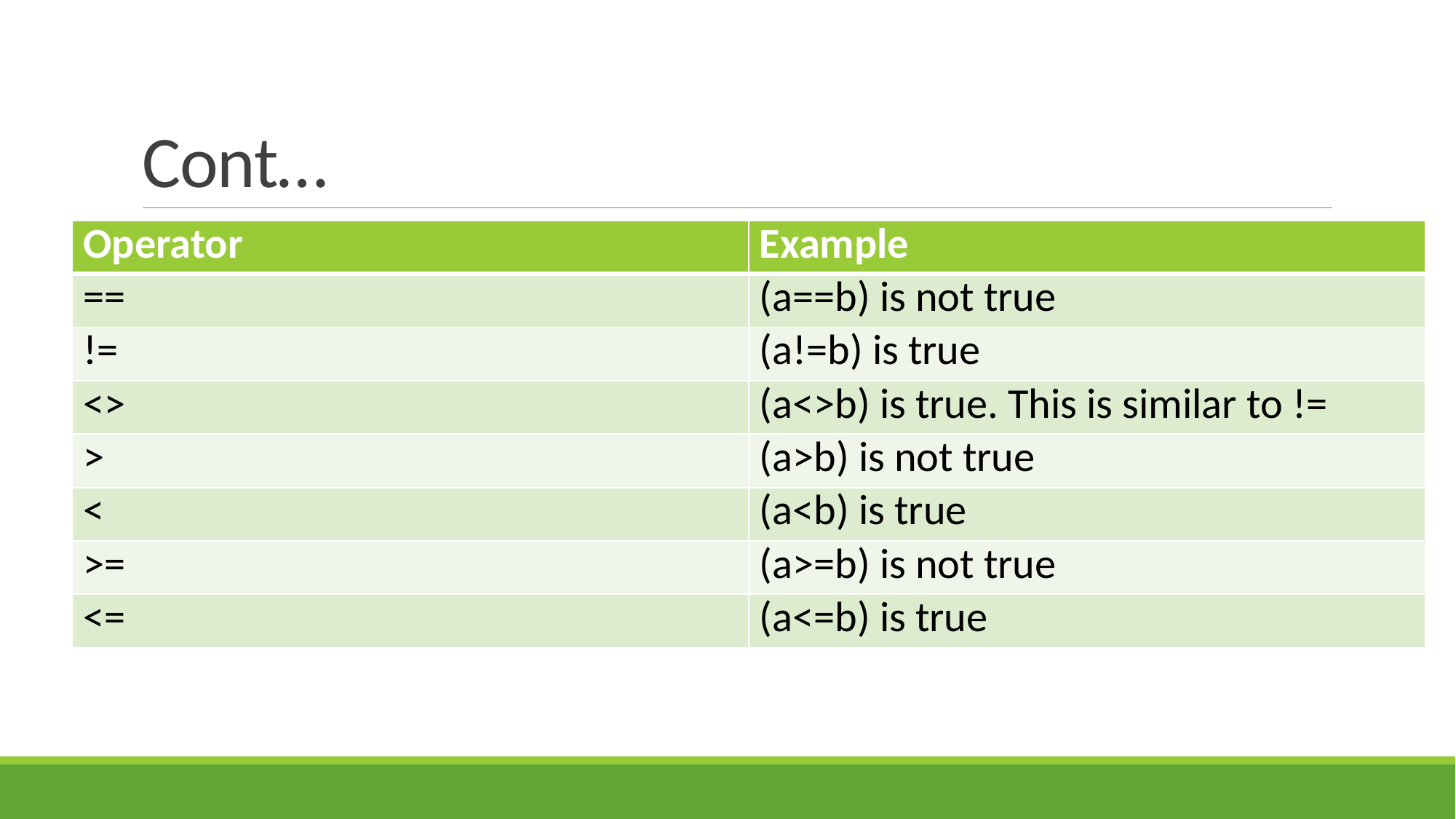

# Cont…
| Operator | Example |
| --- | --- |
| == | (a==b) is not true |
| != | (a!=b) is true |
| <> | (a<>b) is true. This is similar to != |
| > | (a>b) is not true |
| < | (a<b) is true |
| >= | (a>=b) is not true |
| <= | (a<=b) is true |